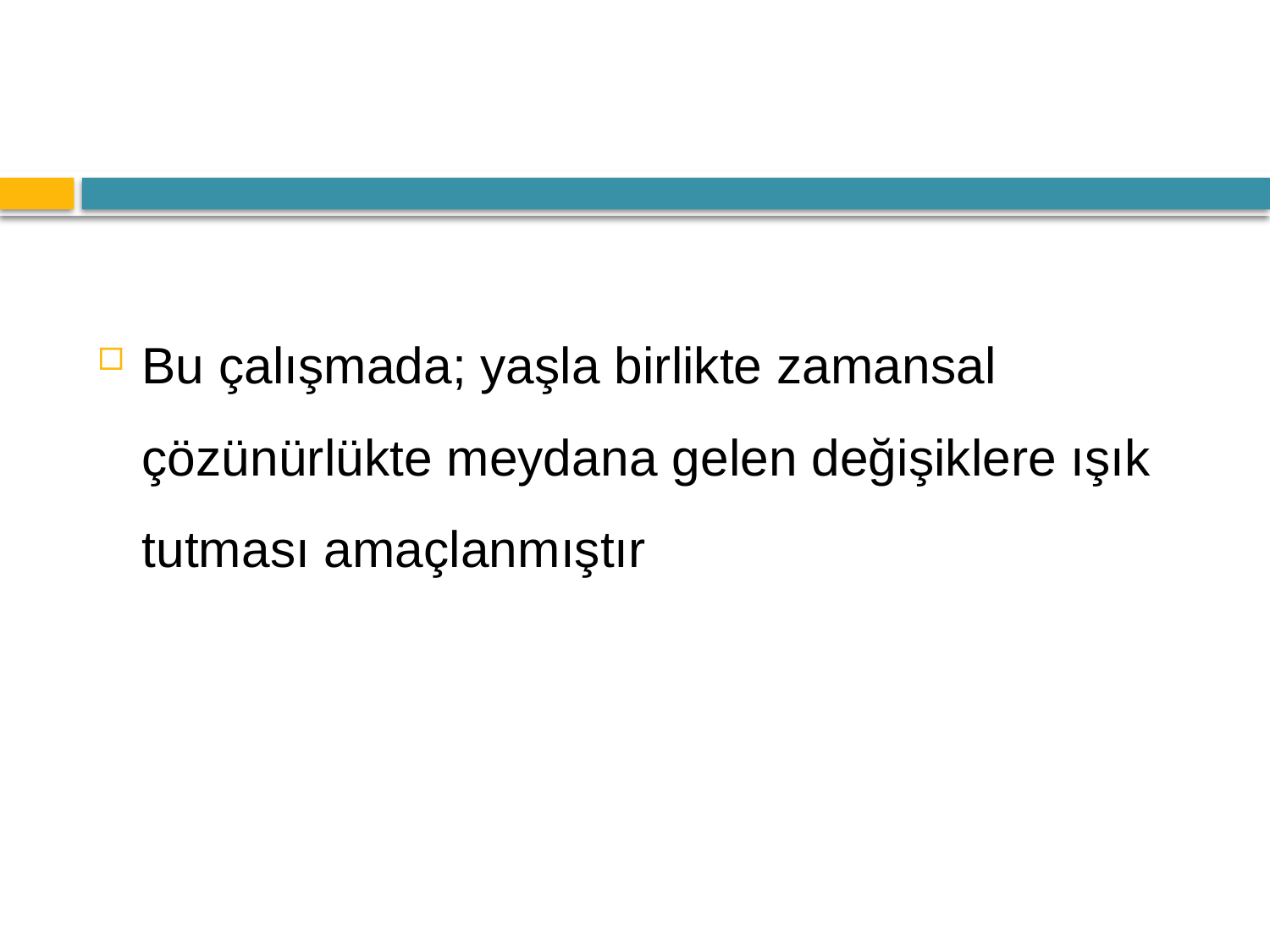

#

Bu çalışmada; yaşla birlikte zamansal çözünürlükte meydana gelen değişiklere ışık tutması amaçlanmıştır